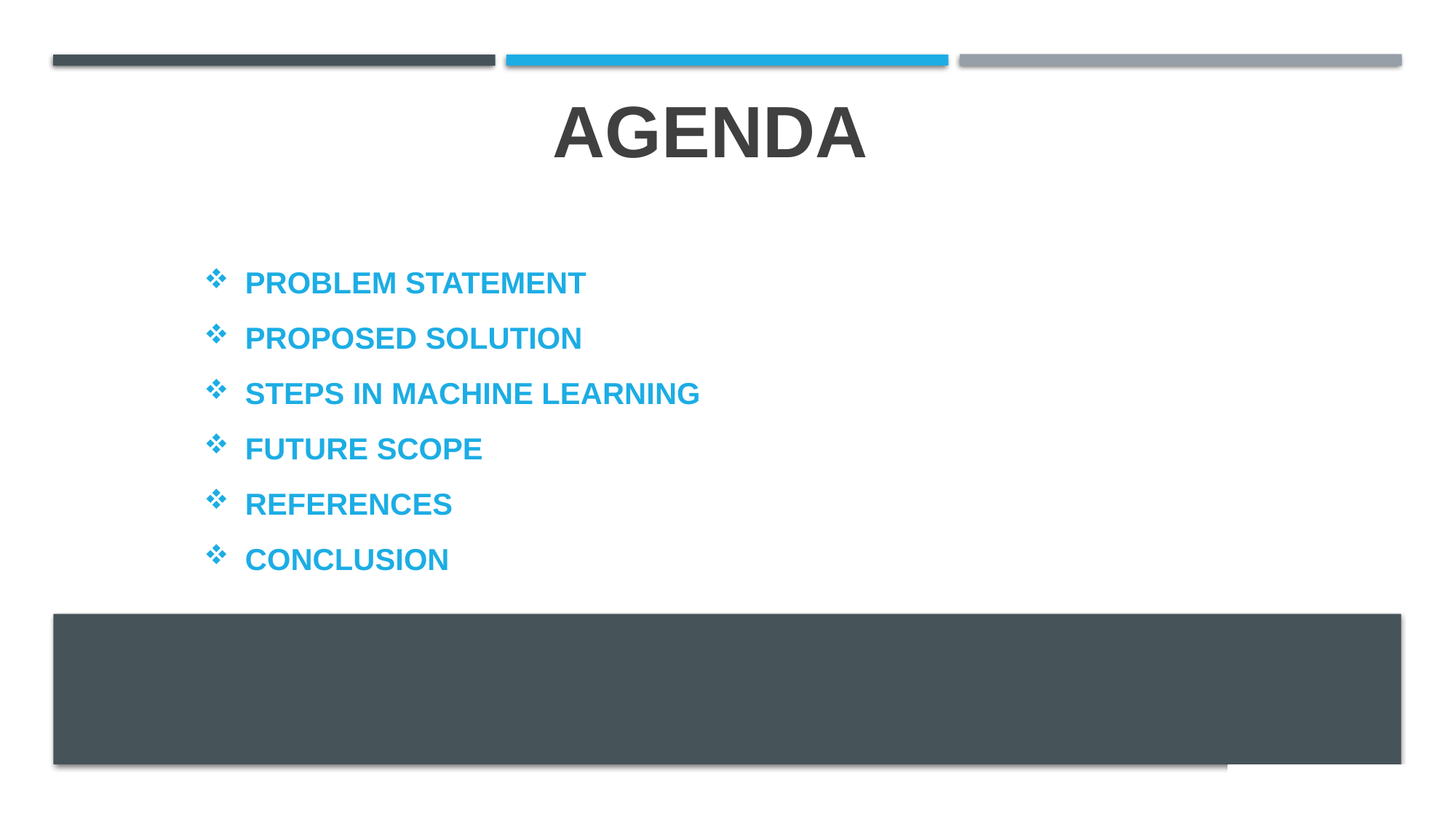

# Agenda

Problem Statement
Proposed Solution
Steps in machine learning
Future Scope
References
Conclusion